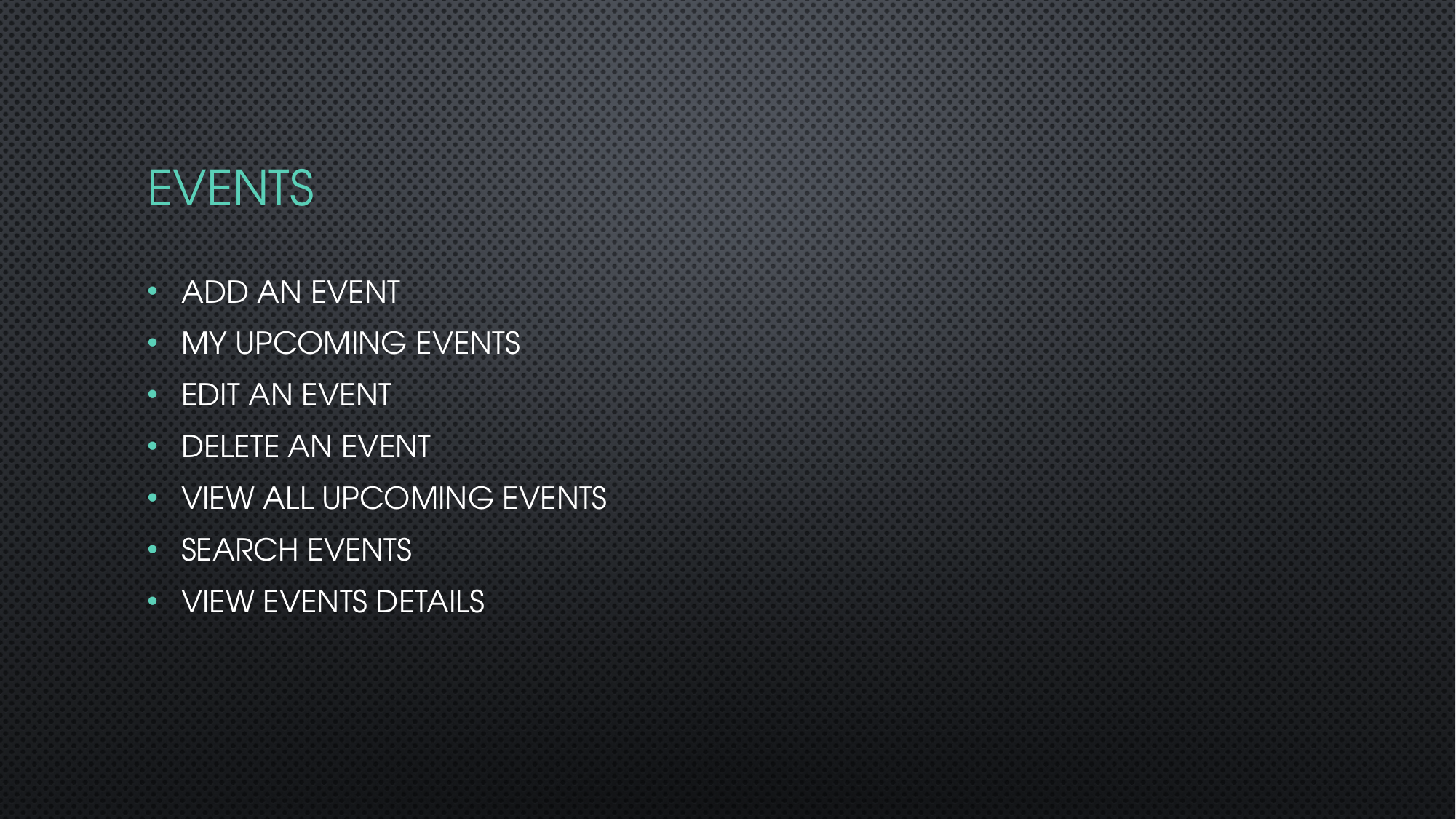

# Events
Add an Event
My upcoming events
Edit an Event
Delete an Event
View all upcoming events
Search Events
View Events Details